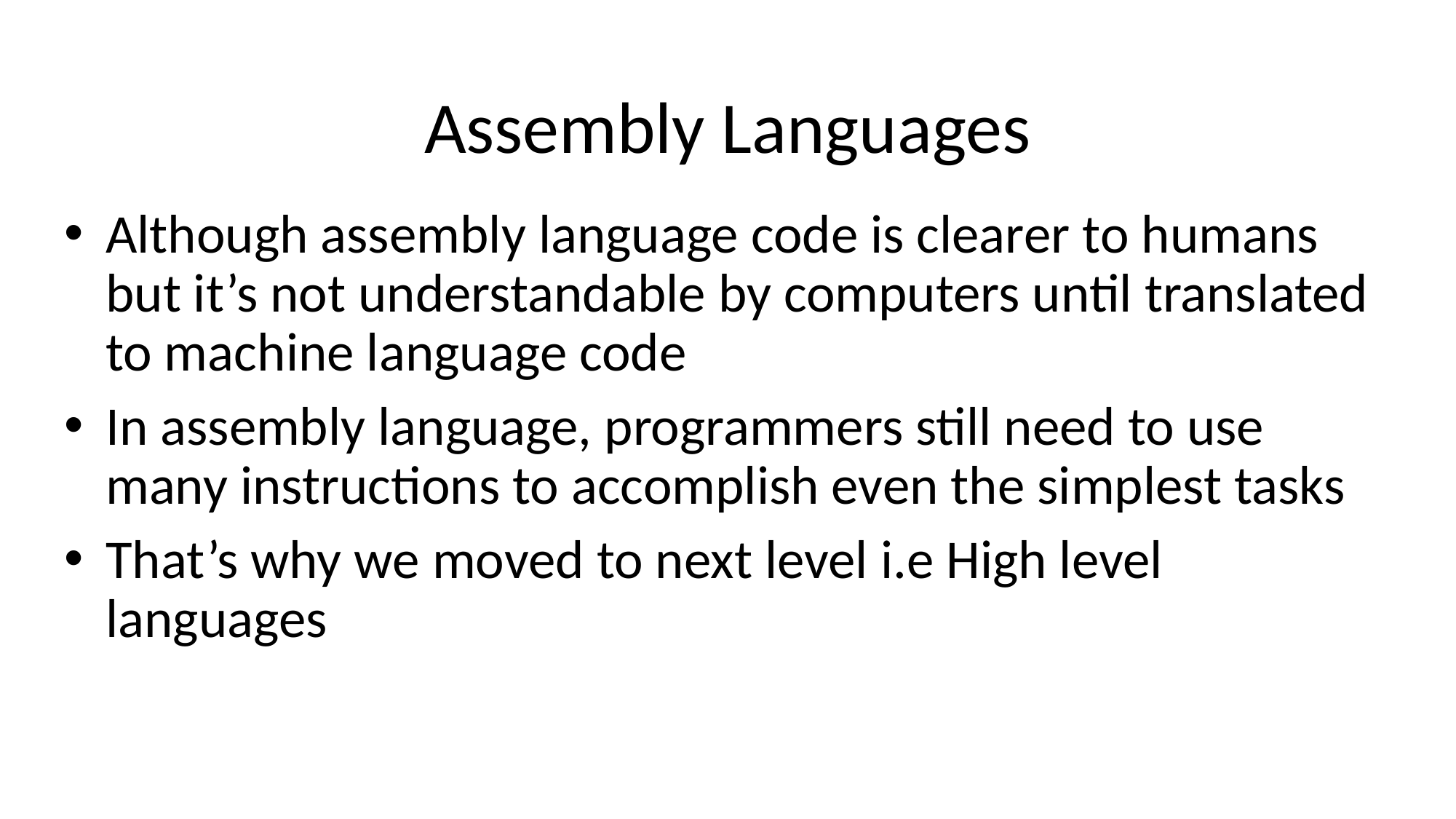

# Assembly Languages
Although assembly language code is clearer to humans but it’s not understandable by computers until translated to machine language code
In assembly language, programmers still need to use many instructions to accomplish even the simplest tasks
That’s why we moved to next level i.e High level languages